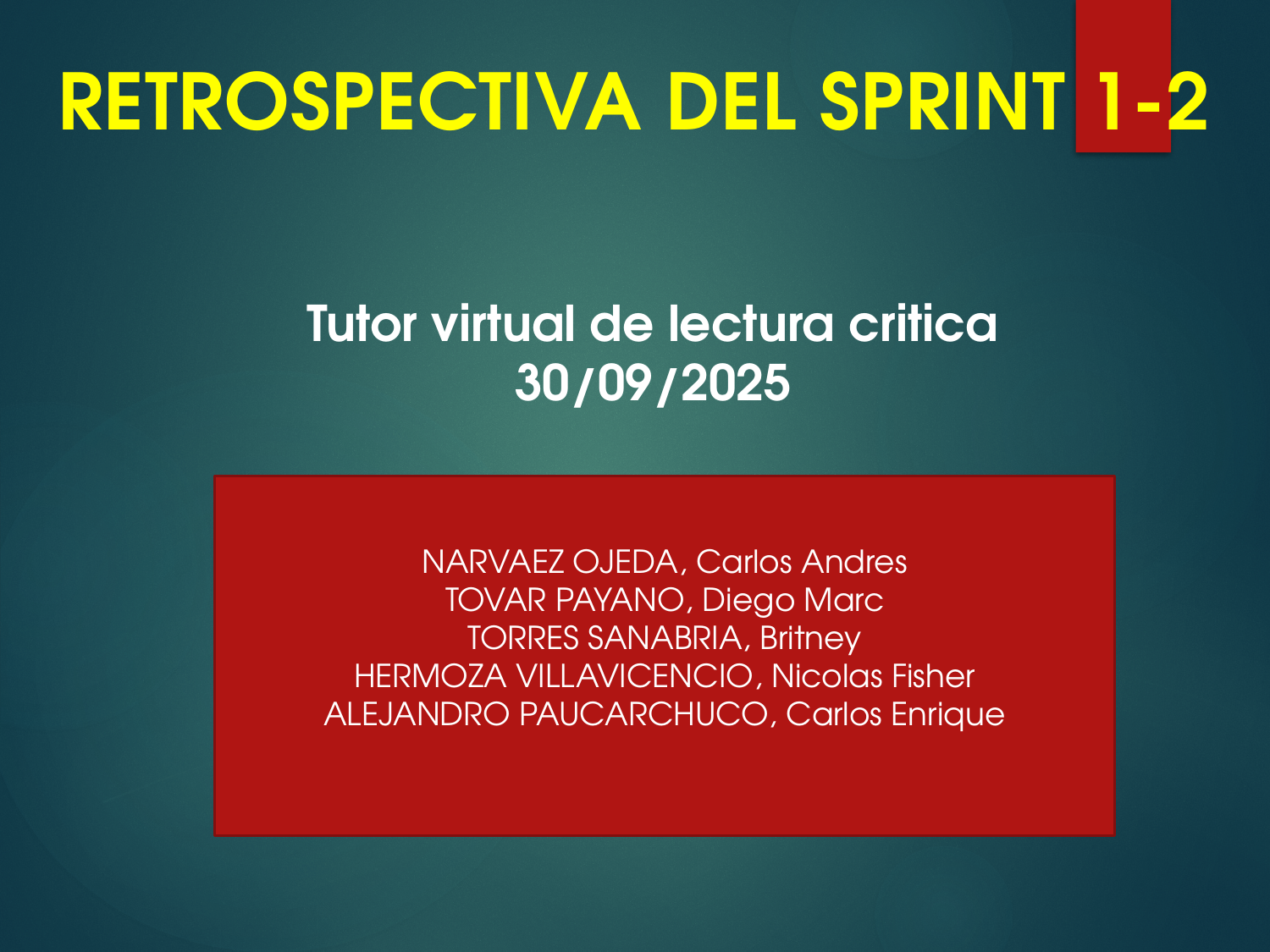

RETROSPECTIVA DEL SPRINT 1-2
Tutor virtual de lectura critica
30/09/2025
NARVAEZ OJEDA, Carlos Andres
TOVAR PAYANO, Diego Marc
TORRES SANABRIA, Britney
HERMOZA VILLAVICENCIO, Nicolas Fisher
ALEJANDRO PAUCARCHUCO, Carlos Enrique